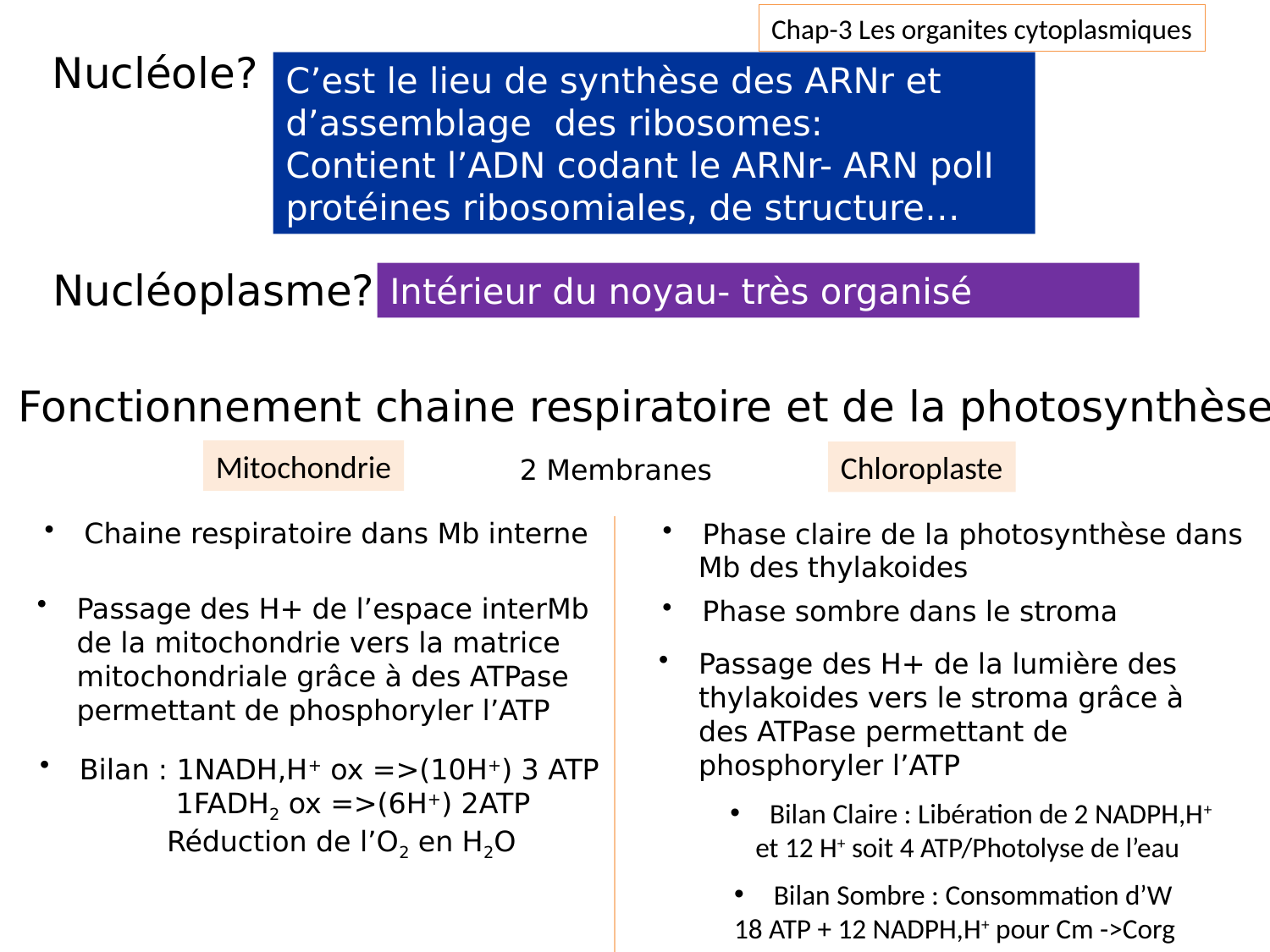

Chap-3 Les organites cytoplasmiques
Nucléole?

C’est le lieu de synthèse des ARNr et d’assemblage  des ribosomes:
Contient l’ADN codant le ARNr- ARN polI protéines ribosomiales, de structure…
Nucléoplasme?

Intérieur du noyau- très organisé
Fonctionnement chaine respiratoire et de la photosynthèse
Mitochondrie
Chloroplaste
2 Membranes
Chaine respiratoire dans Mb interne
Phase claire de la photosynthèse dans
Mb des thylakoides
Passage des H+ de l’espace interMb de la mitochondrie vers la matrice mitochondriale grâce à des ATPase permettant de phosphoryler l’ATP
Phase sombre dans le stroma
Passage des H+ de la lumière des thylakoides vers le stroma grâce à des ATPase permettant de phosphoryler l’ATP
Bilan : 1NADH,H+ ox =>(10H+) 3 ATP
 1FADH2 ox =>(6H+) 2ATP
Réduction de l’O2 en H2O
Bilan Claire : Libération de 2 NADPH,H+
    et 12 H+ soit 4 ATP/Photolyse de l’eau
Bilan Sombre : Consommation d’W
18 ATP + 12 NADPH,H+ pour Cm ->Corg